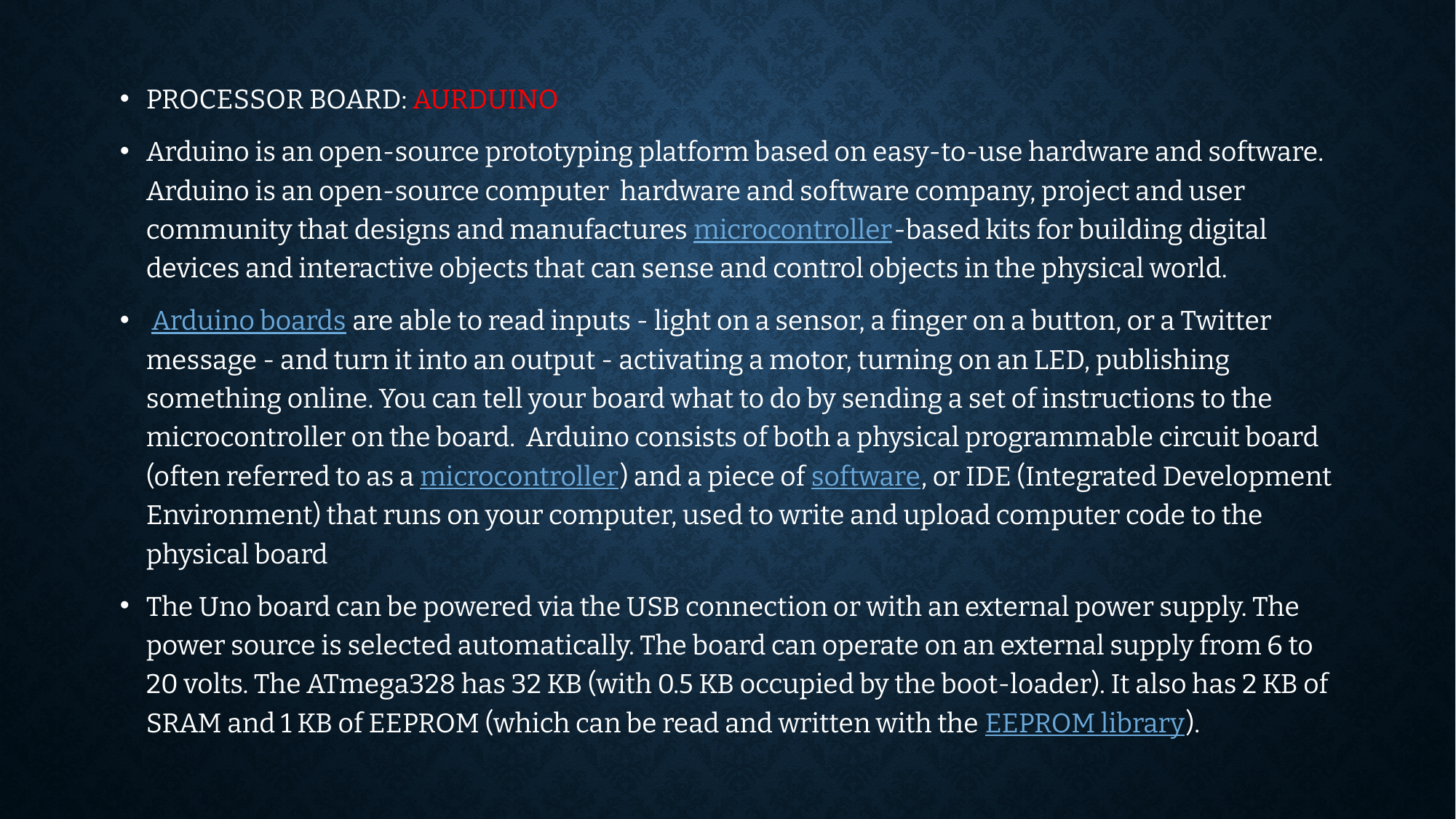

PROCESSOR BOARD: AURDUINO
Arduino is an open-source prototyping platform based on easy-to-use hardware and software. Arduino is an open-source computer  hardware and software company, project and user community that designs and manufactures microcontroller-based kits for building digital devices and interactive objects that can sense and control objects in the physical world.
 Arduino boards are able to read inputs - light on a sensor, a finger on a button, or a Twitter message - and turn it into an output - activating a motor, turning on an LED, publishing something online. You can tell your board what to do by sending a set of instructions to the microcontroller on the board.  Arduino consists of both a physical programmable circuit board (often referred to as a microcontroller) and a piece of software, or IDE (Integrated Development Environment) that runs on your computer, used to write and upload computer code to the physical board
The Uno board can be powered via the USB connection or with an external power supply. The power source is selected automatically. The board can operate on an external supply from 6 to 20 volts. The ATmega328 has 32 KB (with 0.5 KB occupied by the boot-loader). It also has 2 KB of SRAM and 1 KB of EEPROM (which can be read and written with the EEPROM library).